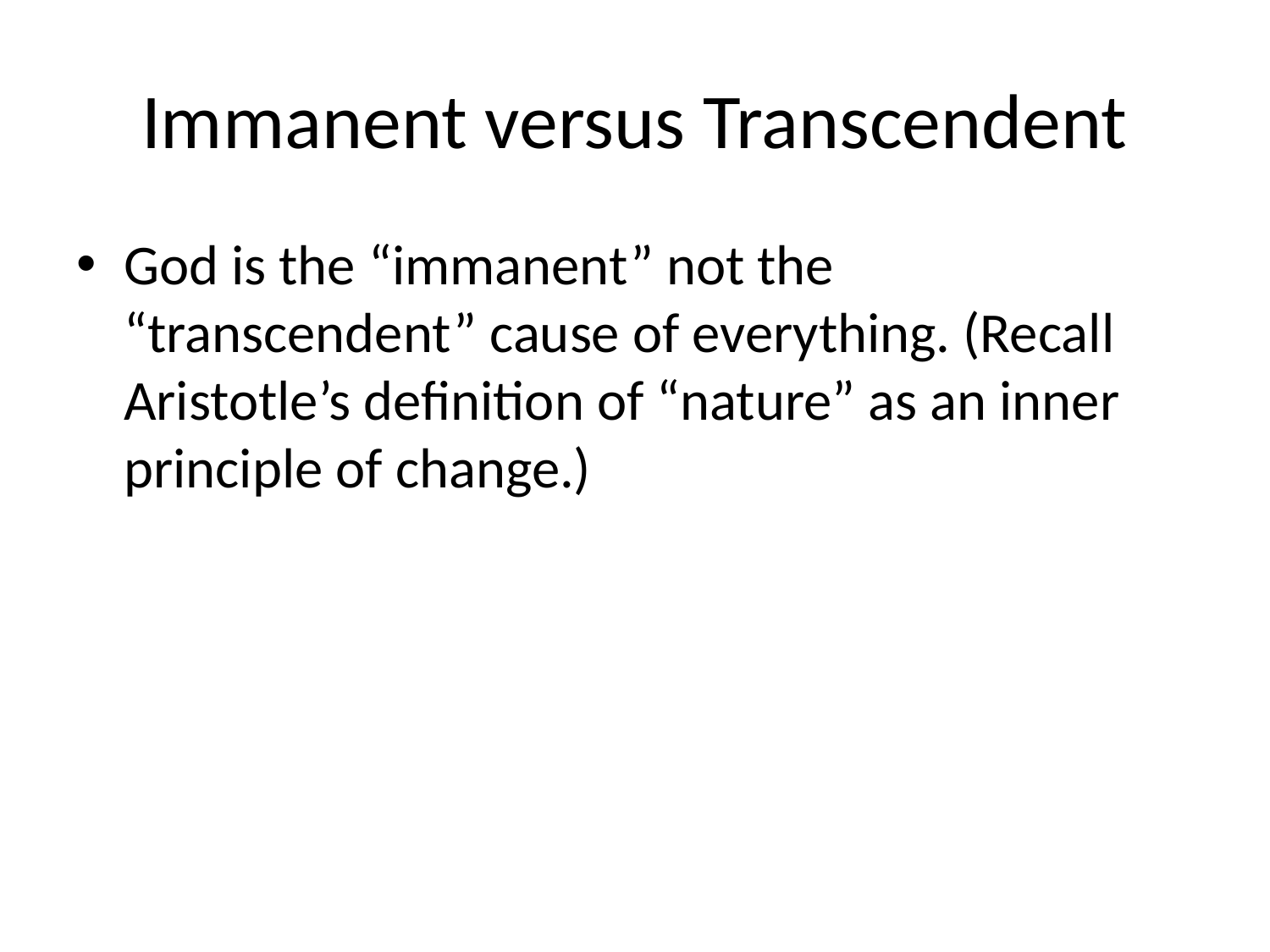

# Immanent versus Transcendent
God is the “immanent” not the “transcendent” cause of everything. (Recall Aristotle’s definition of “nature” as an inner principle of change.)